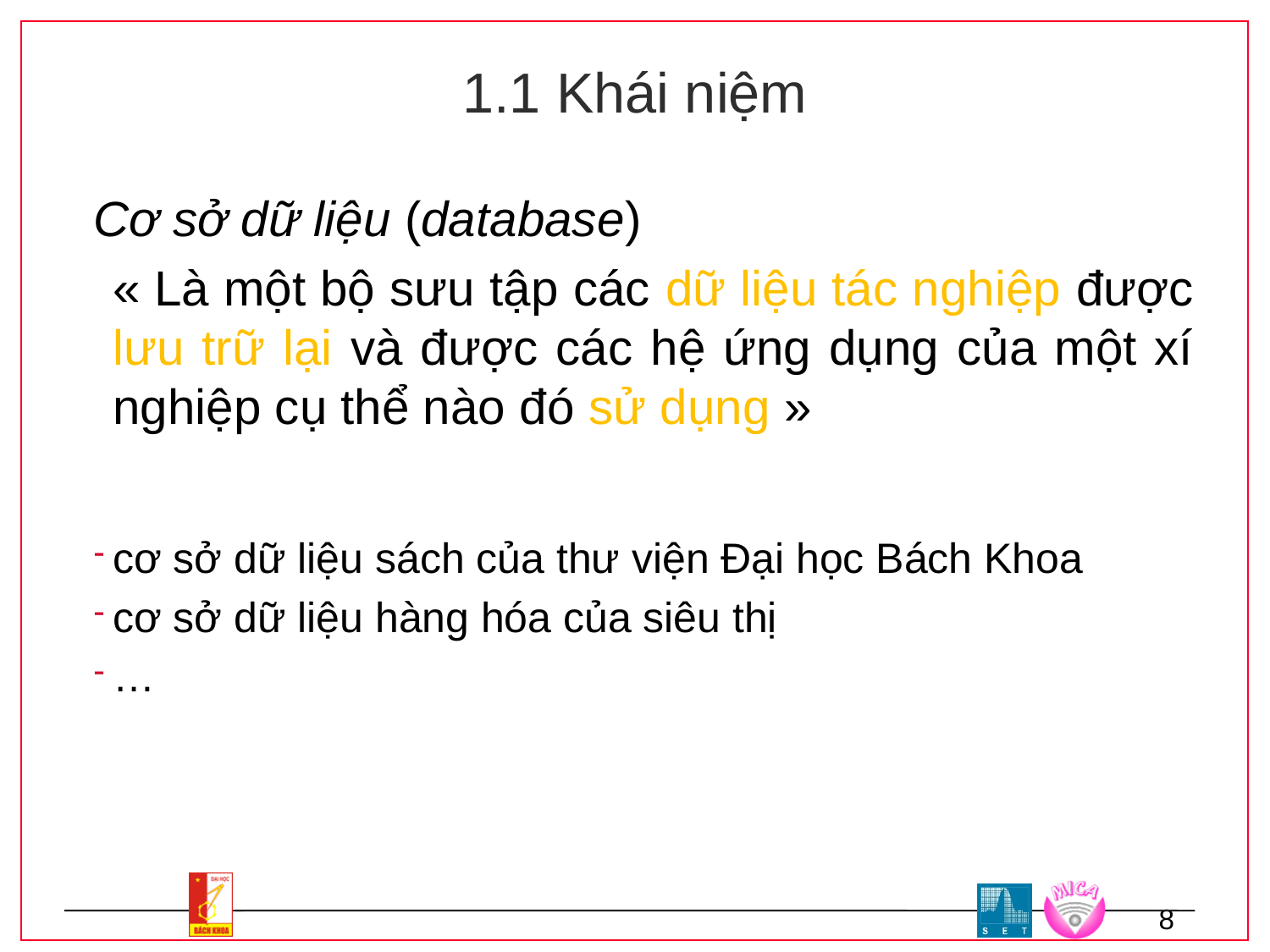

# 1.1 Khái niệm
Cơ sở dữ liệu (database)
	« Là một bộ sưu tập các dữ liệu tác nghiệp được lưu trữ lại và được các hệ ứng dụng của một xí nghiệp cụ thể nào đó sử dụng »

cơ sở dữ liệu sách của thư viện Đại học Bách Khoa
cơ sở dữ liệu hàng hóa của siêu thị
…

8